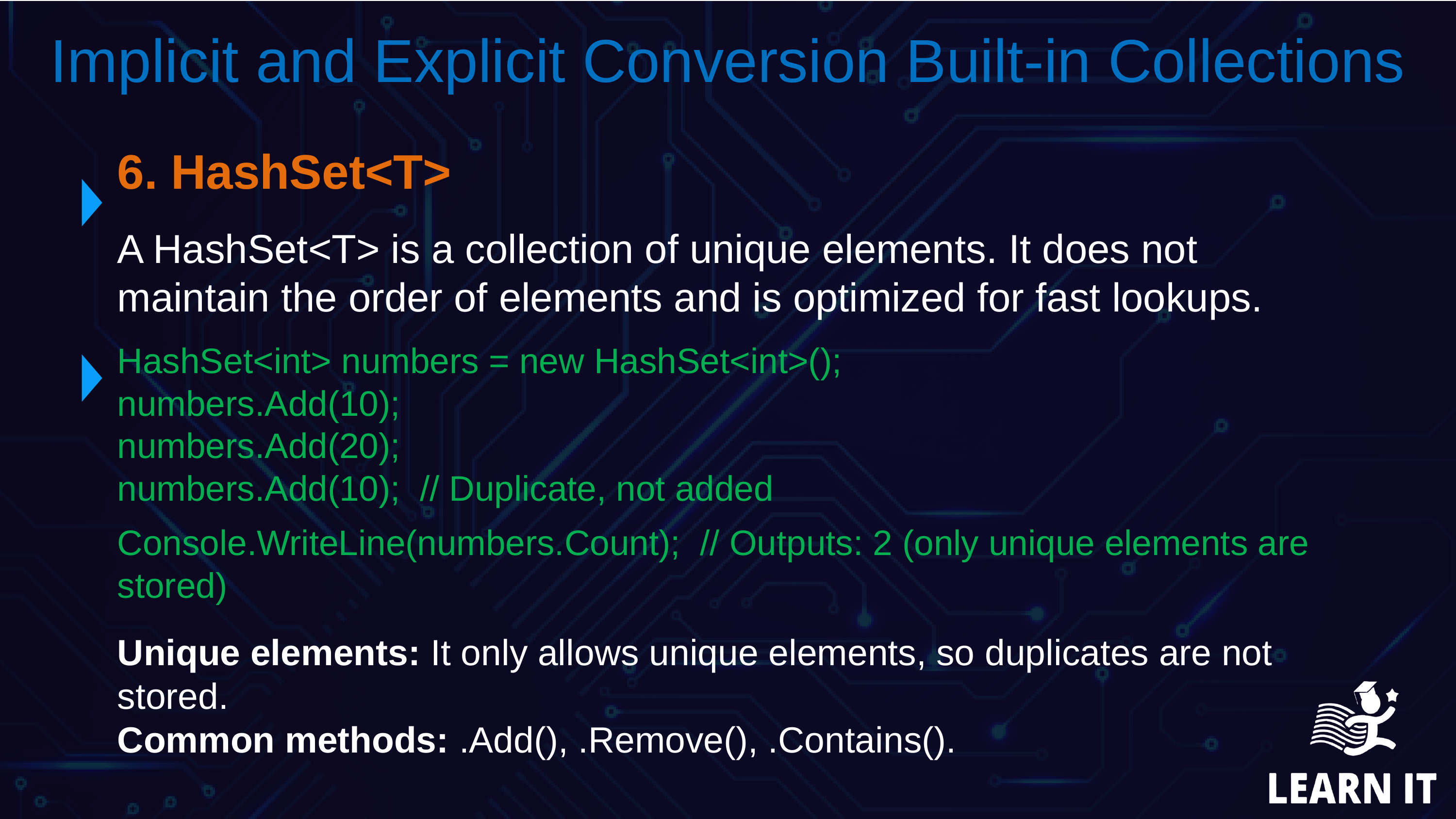

Implicit and Explicit Conversion Built-in Collections
6. HashSet<T>

A HashSet<T> is a collection of unique elements. It does not maintain the order of elements and is optimized for fast lookups.

HashSet<int> numbers = new HashSet<int>();
numbers.Add(10);
numbers.Add(20);
numbers.Add(10);  // Duplicate, not added

Console.WriteLine(numbers.Count);  // Outputs: 2 (only unique elements are stored)

Unique elements: It only allows unique elements, so duplicates are not stored.
Common methods: .Add(), .Remove(), .Contains().